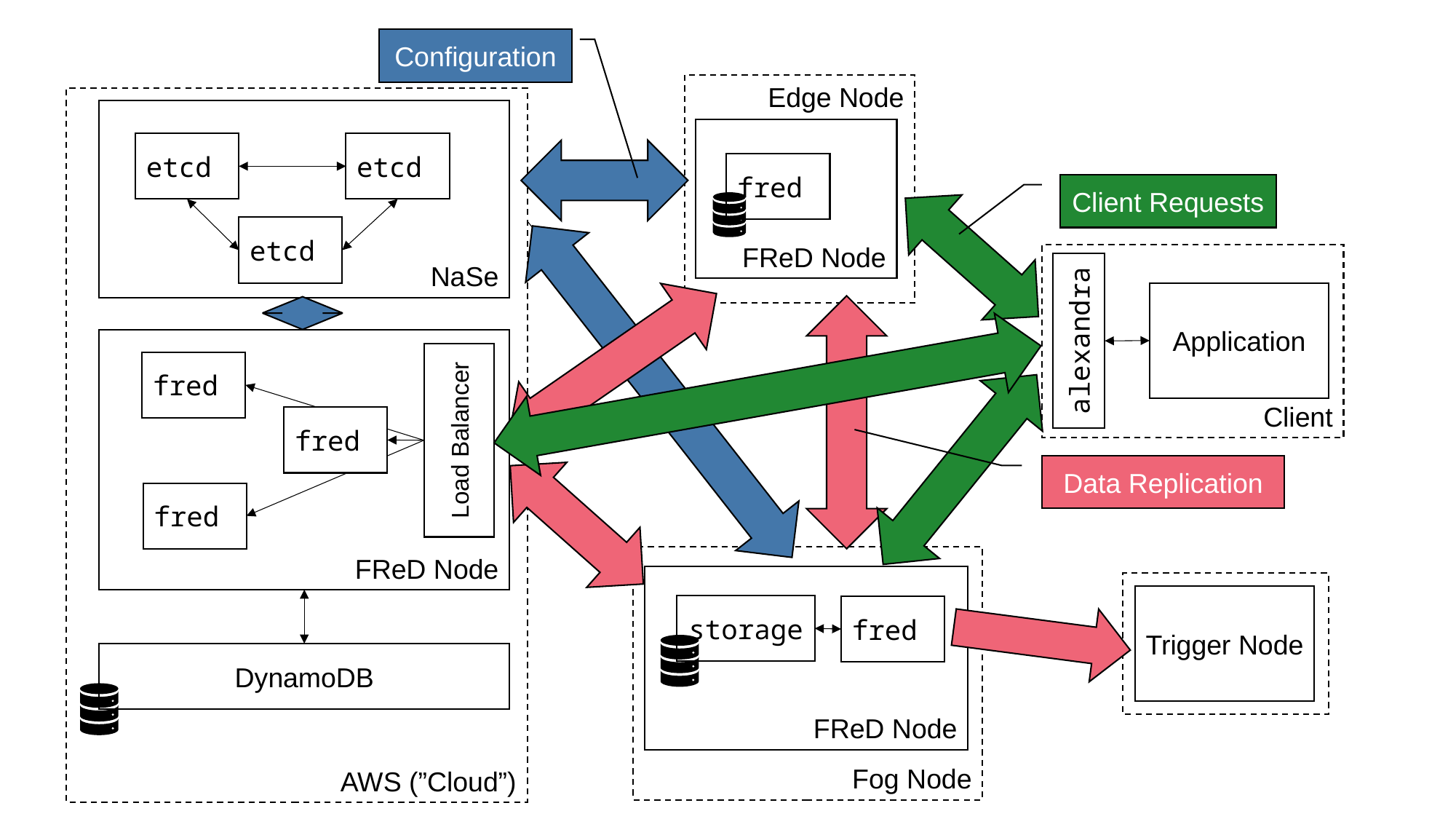

Configuration
Edge Node
FReD Node
fred

AWS (”Cloud”)
NaSe
etcd
etcd
etcd
FReD Node
Load Balancer
fred
fred
fred
DynamoDB

Client Requests

Client
alexandra
Application

Data Replication

Fog Node
FReD Node
storage
fred

Trigger Node